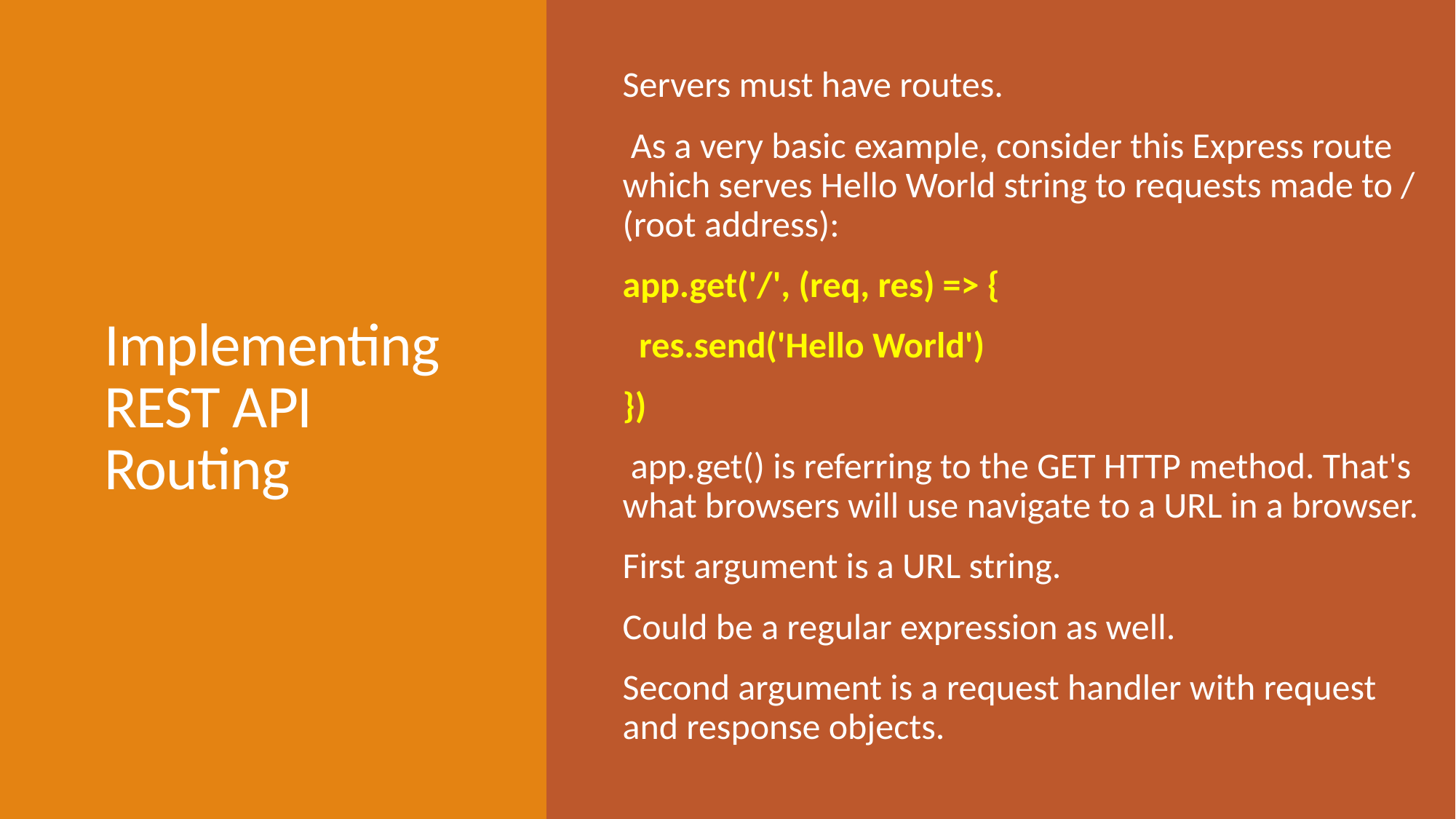

Servers must have routes.
 As a very basic example, consider this Express route which serves Hello World string to requests made to / (root address):
app.get('/', (req, res) => {
  res.send('Hello World')
})
 app.get() is referring to the GET HTTP method. That's what browsers will use navigate to a URL in a browser.
First argument is a URL string.
Could be a regular expression as well.
Second argument is a request handler with request and response objects.
# Implementing REST API Routing